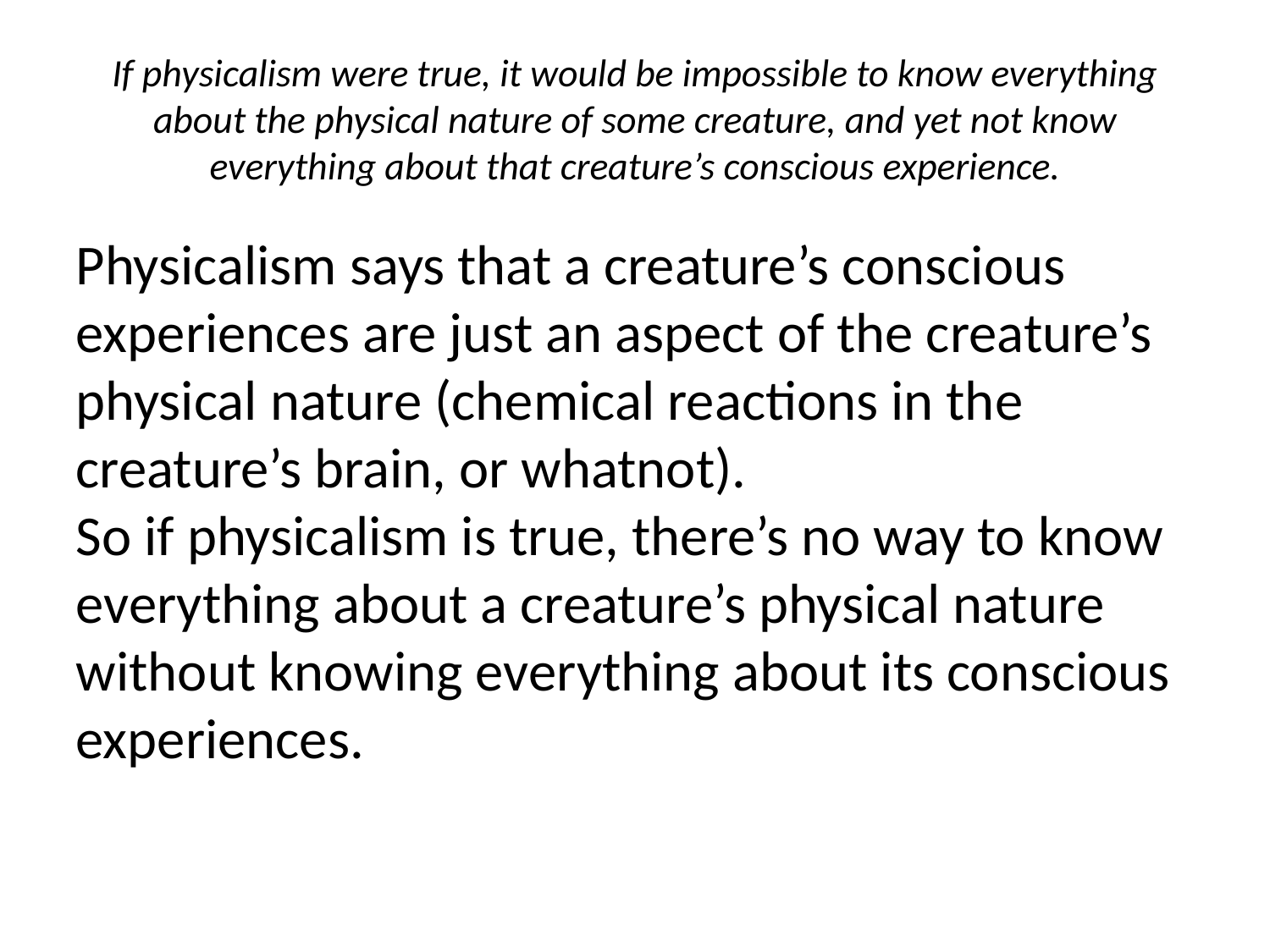

If physicalism were true, it would be impossible to know everything about the physical nature of some creature, and yet not know everything about that creature’s conscious experience.
Physicalism says that a creature’s conscious experiences are just an aspect of the creature’s physical nature (chemical reactions in the creature’s brain, or whatnot).
So if physicalism is true, there’s no way to know everything about a creature’s physical nature without knowing everything about its conscious experiences.